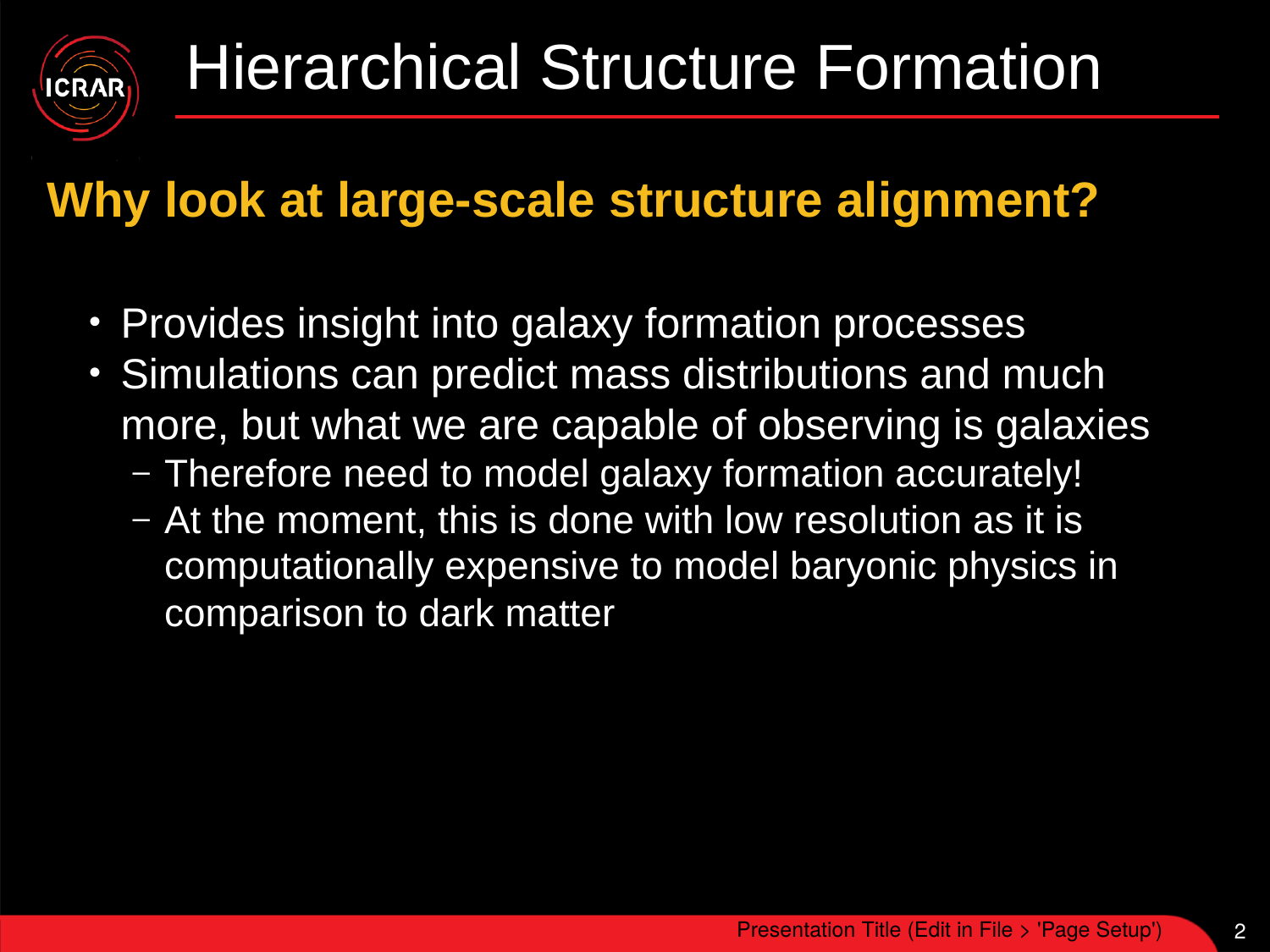

# Hierarchical Structure Formation
Why look at large-scale structure alignment?

Provides insight into galaxy formation processes
Simulations can predict mass distributions and much more, but what we are capable of observing is galaxies
Therefore need to model galaxy formation accurately!
At the moment, this is done with low resolution as it is computationally expensive to model baryonic physics in comparison to dark matter
Presentation Title (Edit in File > 'Page Setup')